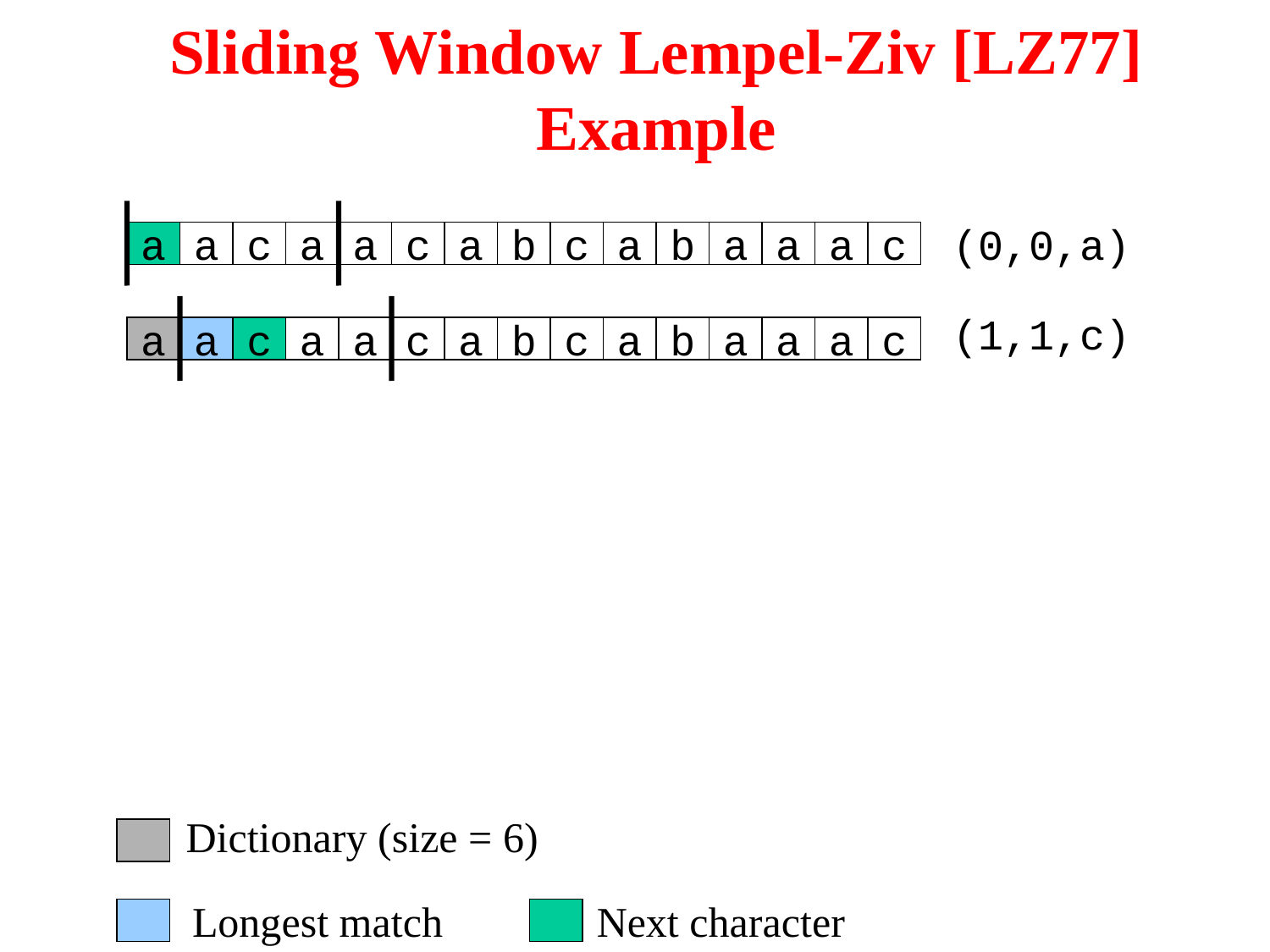

# Sliding Window Lempel-Ziv [LZ77] Example

(0,0,a)
a
a
c
a
a
c
a
b
c
a
b
a
a
a
c

a
a
c
a
a
c
a
b
c
a
b
a
a
a
c
(1,1,c)
Dictionary (size = 6)

Longest match
Next character